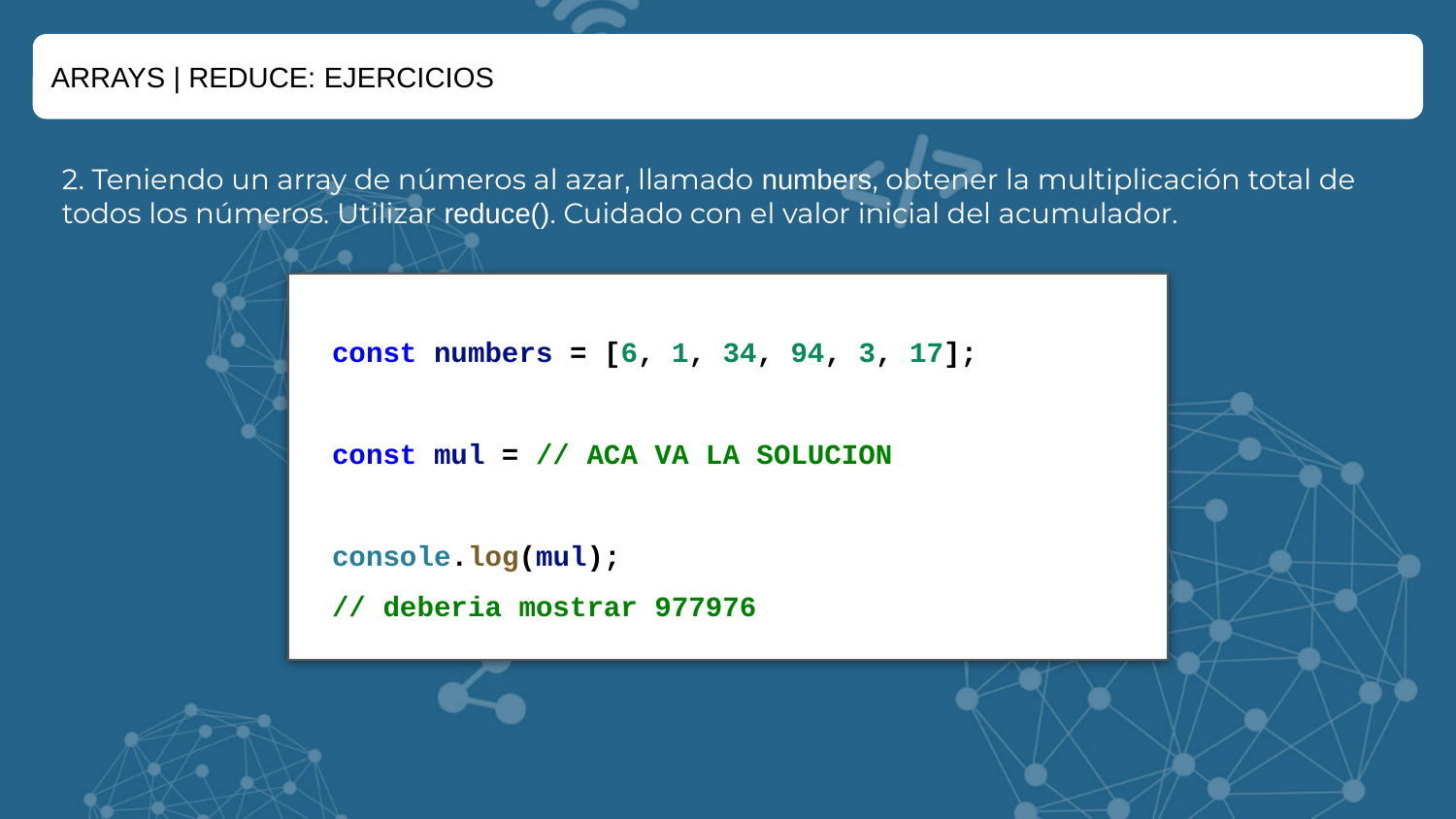

ARRAYS | REDUCE: EJERCICIOS
2. Teniendo un array de números al azar, llamado numbers, obtener la multiplicación total de todos los números. Utilizar reduce(). Cuidado con el valor inicial del acumulador.
const numbers = [6, 1, 34, 94, 3, 17];

const mul = // ACA VA LA SOLUCION

console.log(mul);
// deberia mostrar 977976